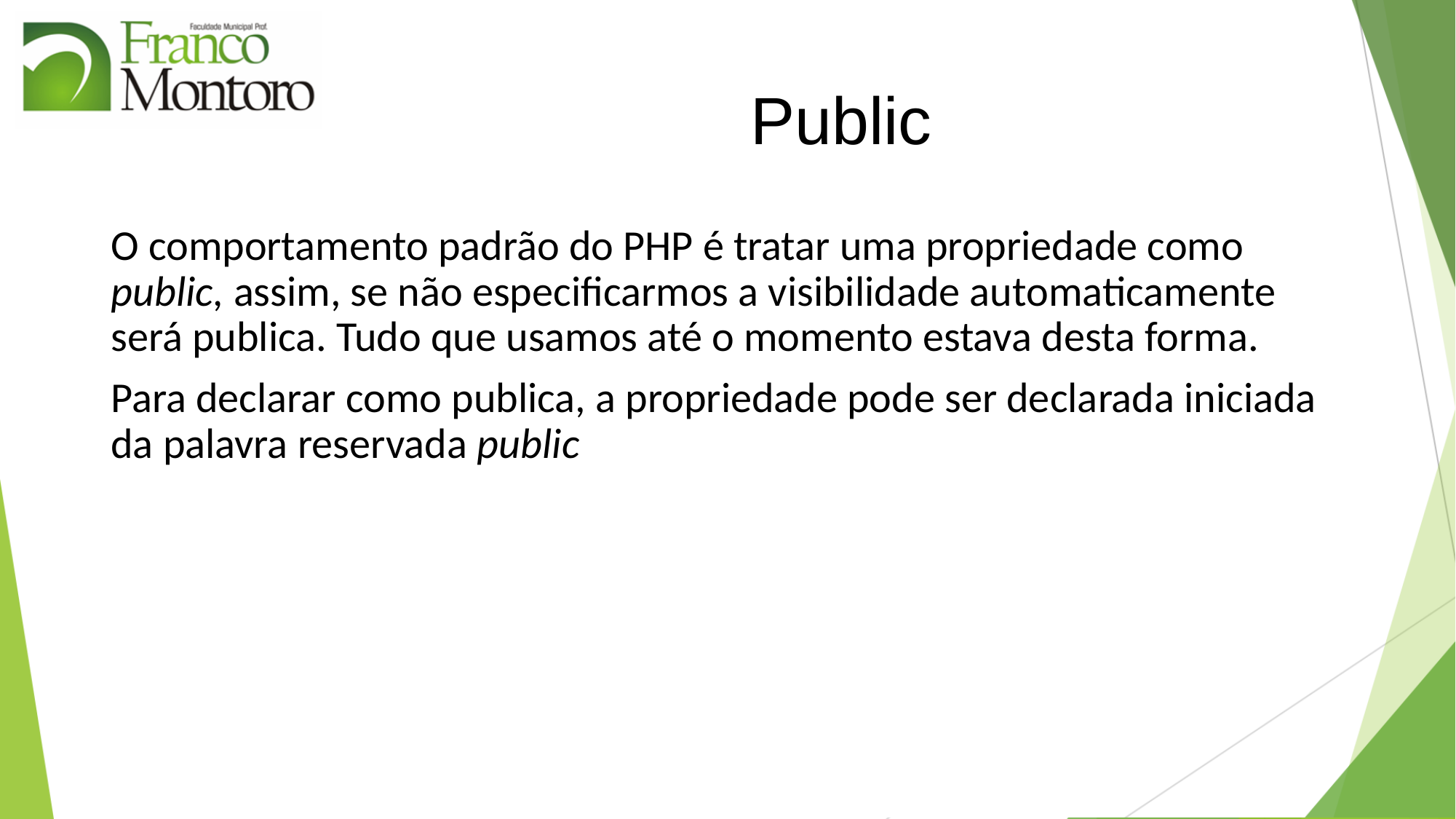

# Public
O comportamento padrão do PHP é tratar uma propriedade como public, assim, se não especificarmos a visibilidade automaticamente será publica. Tudo que usamos até o momento estava desta forma.
Para declarar como publica, a propriedade pode ser declarada iniciada da palavra reservada public